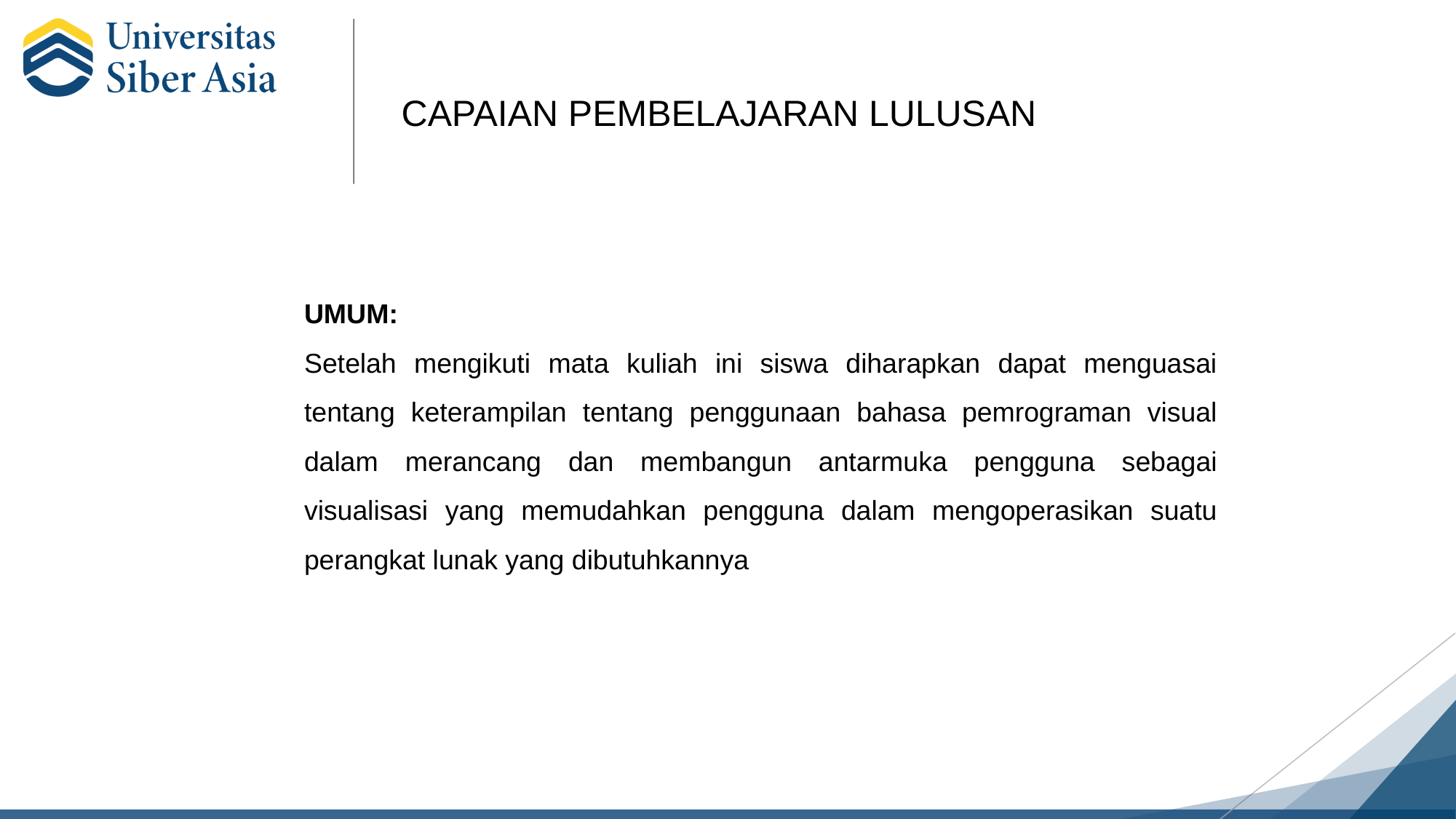

CAPAIAN PEMBELAJARAN LULUSAN
UMUM:
Setelah mengikuti mata kuliah ini siswa diharapkan dapat menguasai tentang keterampilan tentang penggunaan bahasa pemrograman visual dalam merancang dan membangun antarmuka pengguna sebagai visualisasi yang memudahkan pengguna dalam mengoperasikan suatu perangkat lunak yang dibutuhkannya